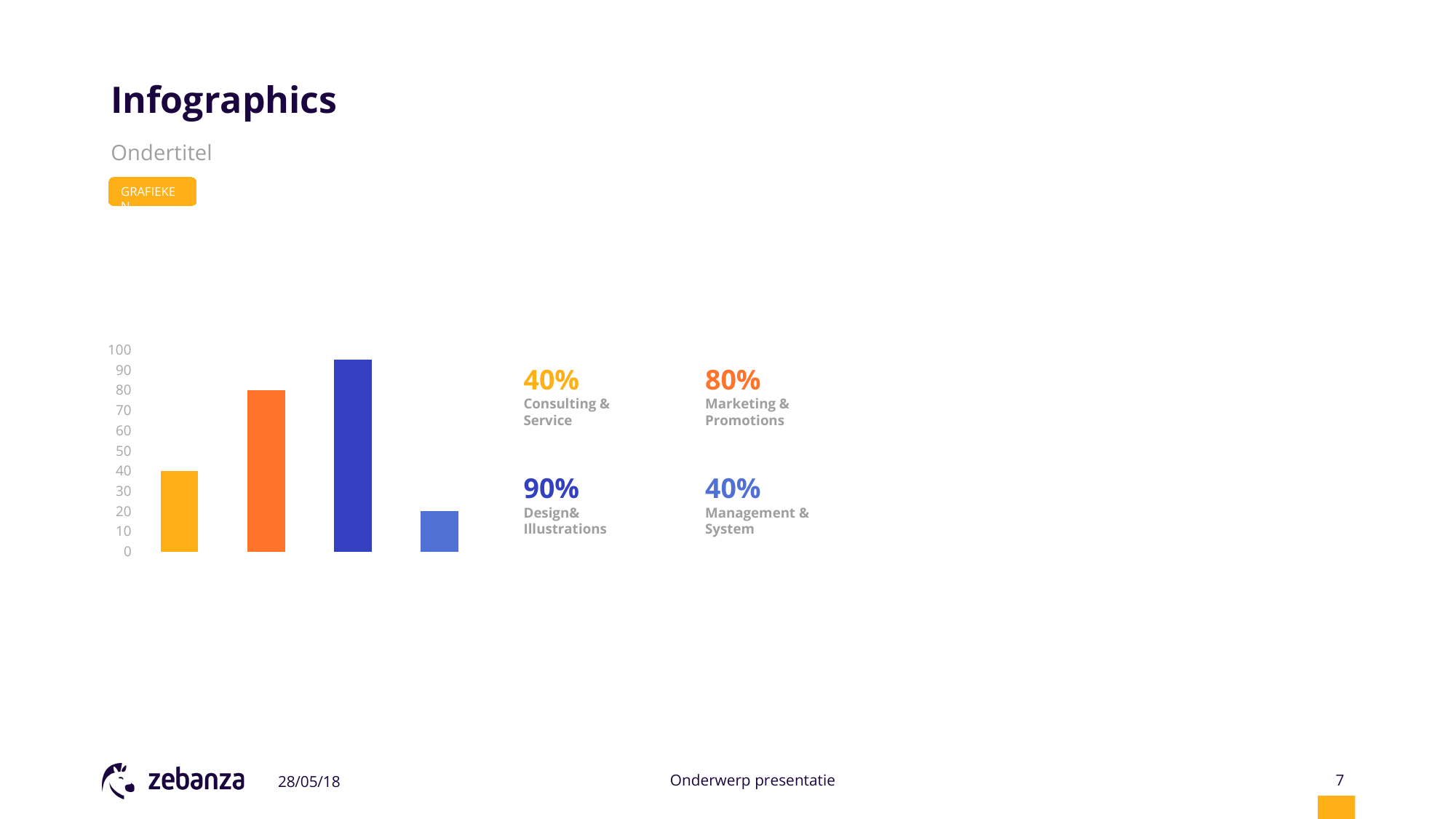

# Infographics
Ondertitel
GRAFIEKEN

### Chart

| Category | Series 1 |
|---|---|
| Consulting | 40.0 |
| Marketing | 80.0 |
| Design | 95.0 |
| Management | 20.0 |
40%
Consulting &
Service
80%
Marketing &
Promotions
90%
Design&
Illustrations
40%
Management &
System
28/05/18
Onderwerp presentatie
7